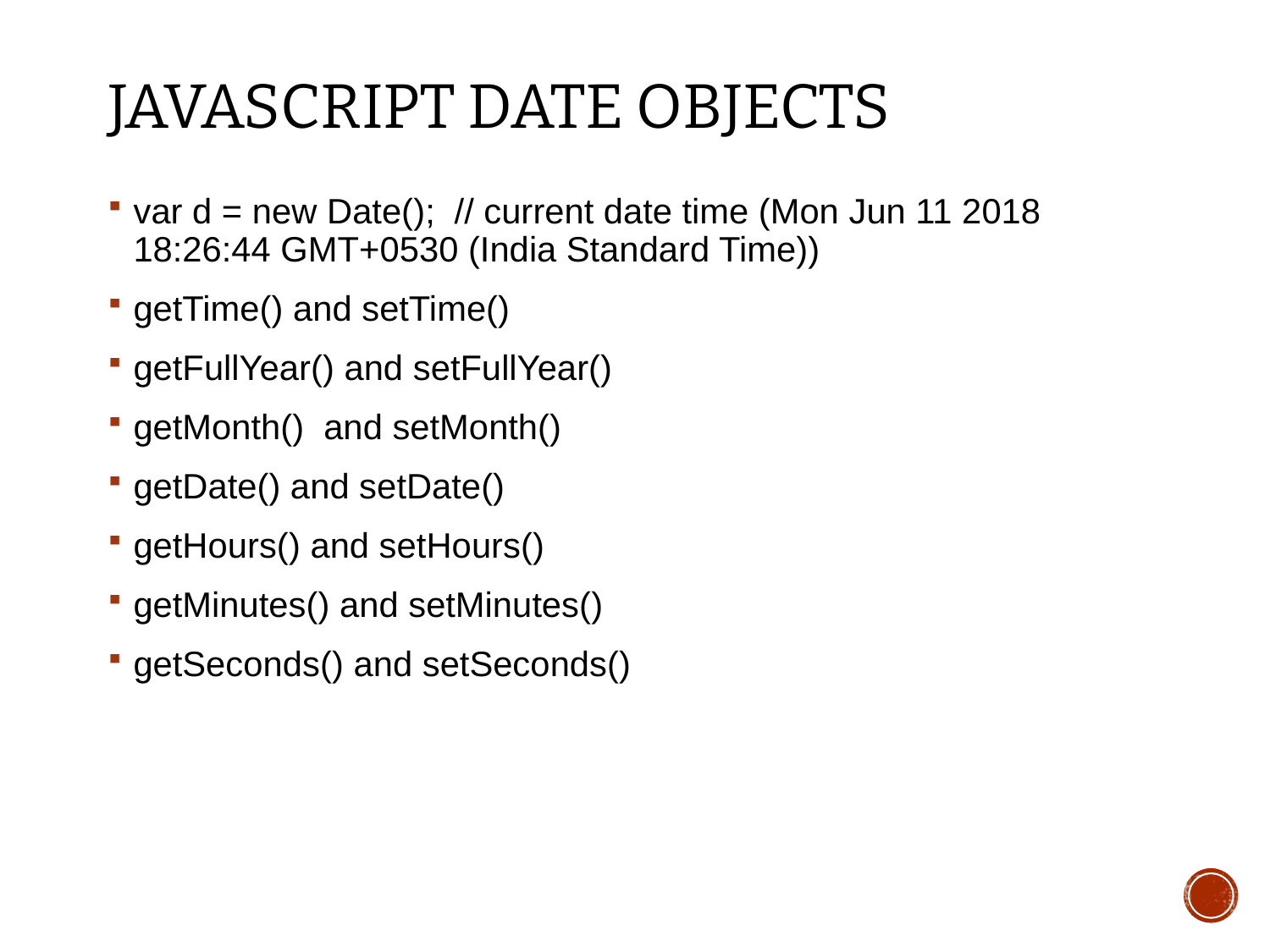

# JavaScript Date Objects
var d = new Date();  // current date time (Mon Jun 11 2018 18:26:44 GMT+0530 (India Standard Time))
getTime() and setTime()
getFullYear() and setFullYear()
getMonth()  and setMonth()
getDate() and setDate()
getHours() and setHours()
getMinutes() and setMinutes()
getSeconds() and setSeconds()